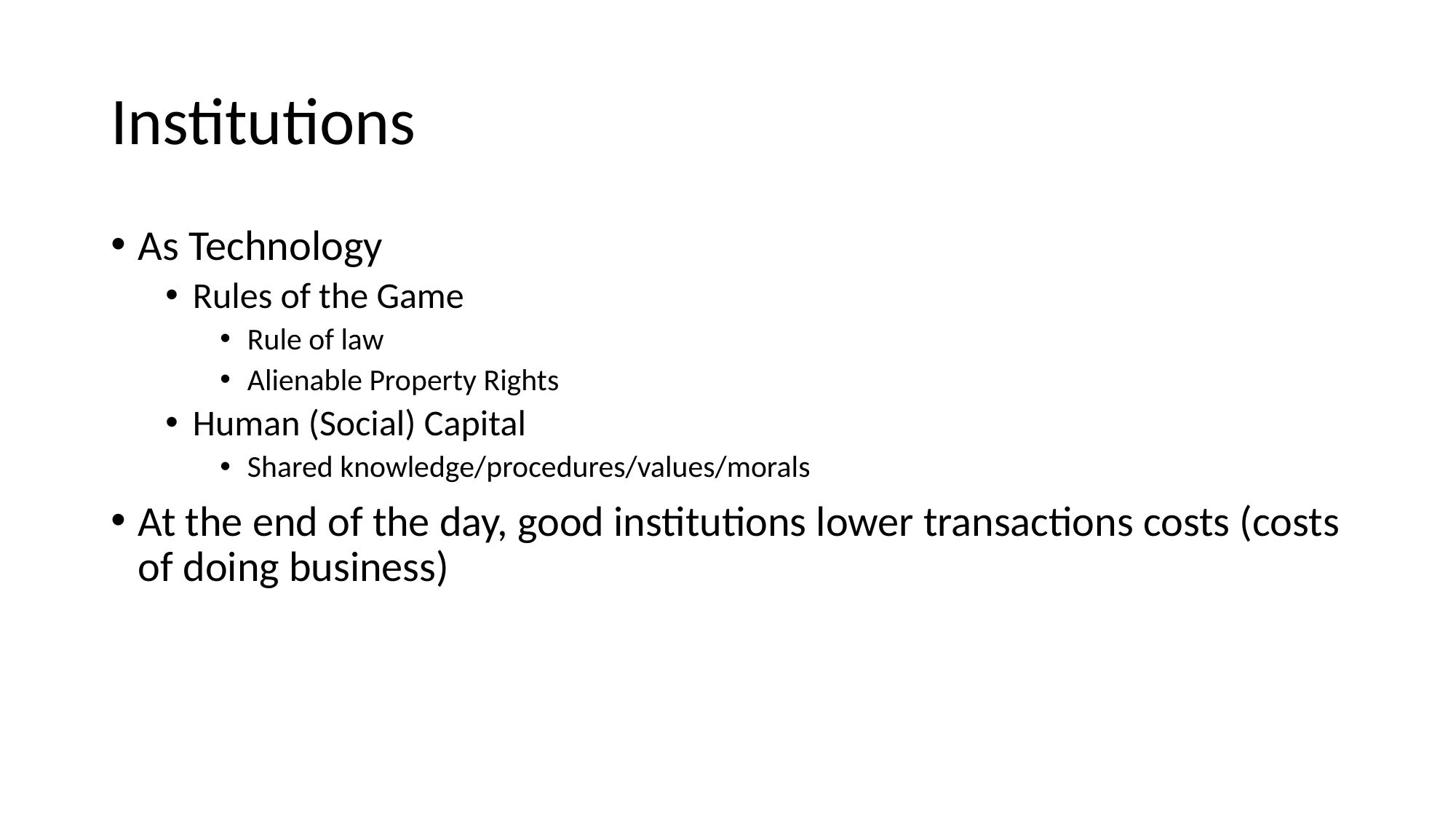

# Institutions
As Technology
Rules of the Game
Rule of law
Alienable Property Rights
Human (Social) Capital
Shared knowledge/procedures/values/morals
At the end of the day, good institutions lower transactions costs (costs of doing business)